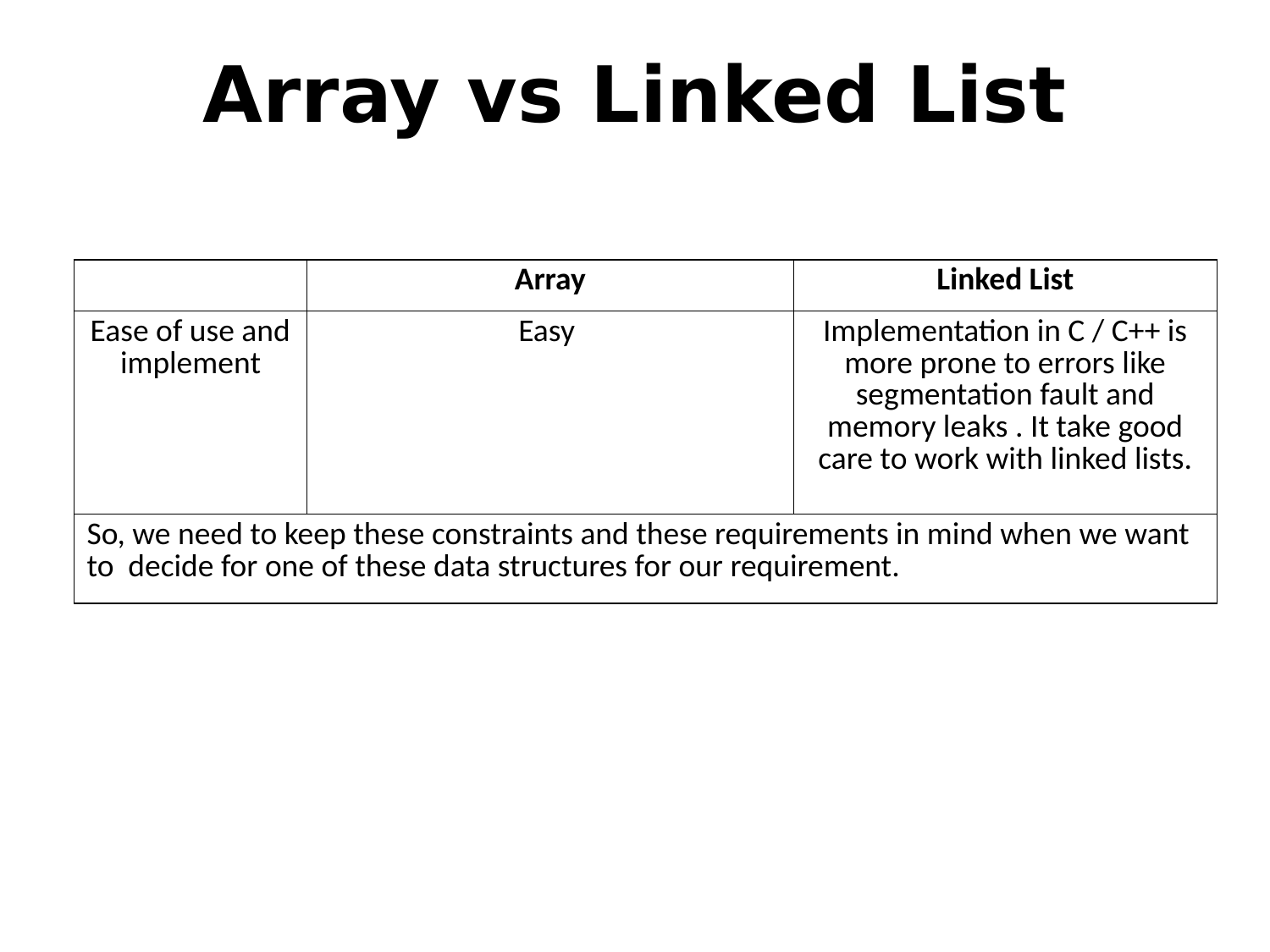

Array vs Linked List

|  | Array | Linked List |
| --- | --- | --- |
| Ease of use and implement | Easy | Implementation in C / C++ is more prone to errors like segmentation fault and memory leaks . It take good care to work with linked lists. |
| So, we need to keep these constraints and these requirements in mind when we want to decide for one of these data structures for our requirement. |  |  |